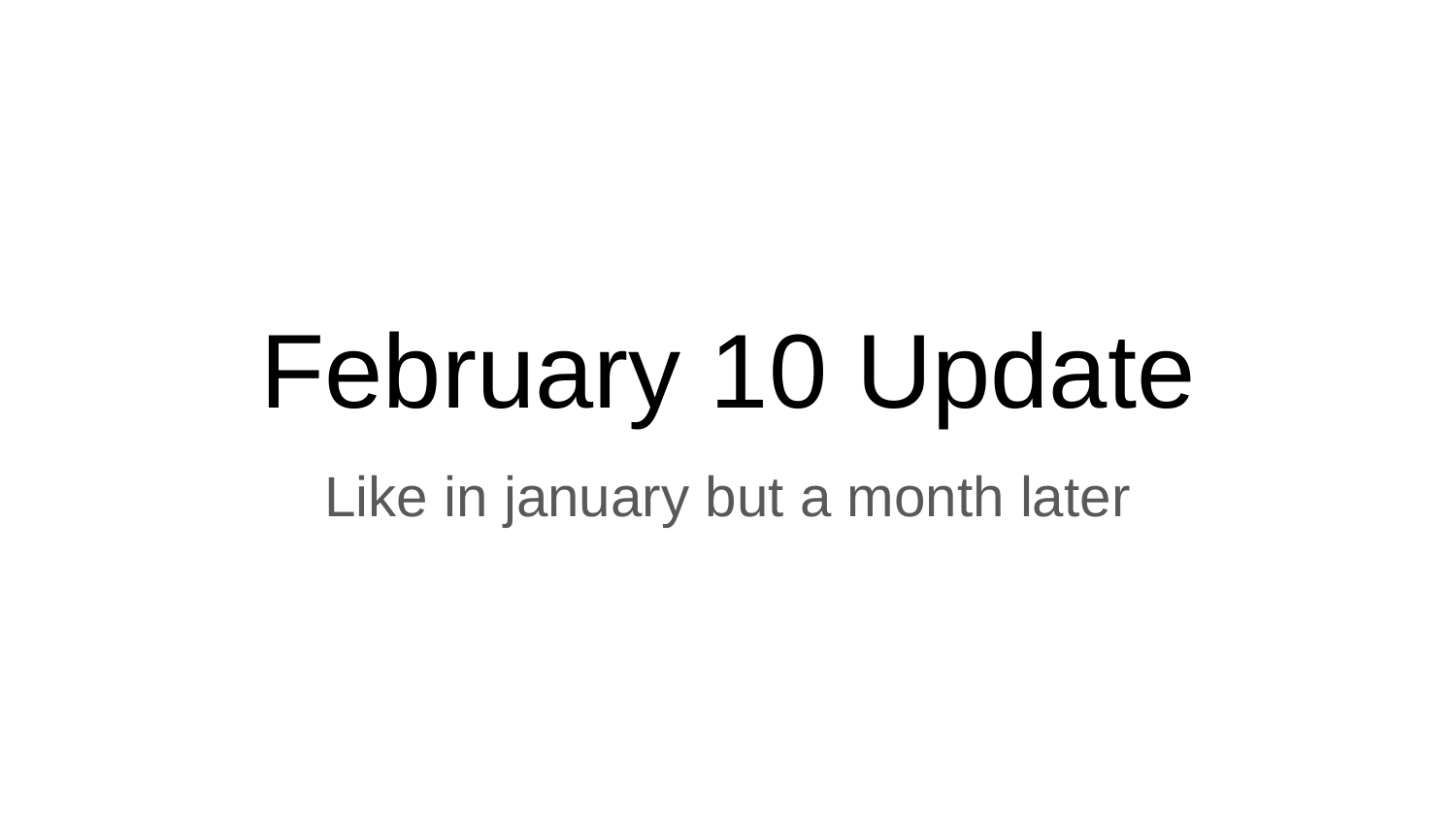

# February 10 Update
Like in january but a month later